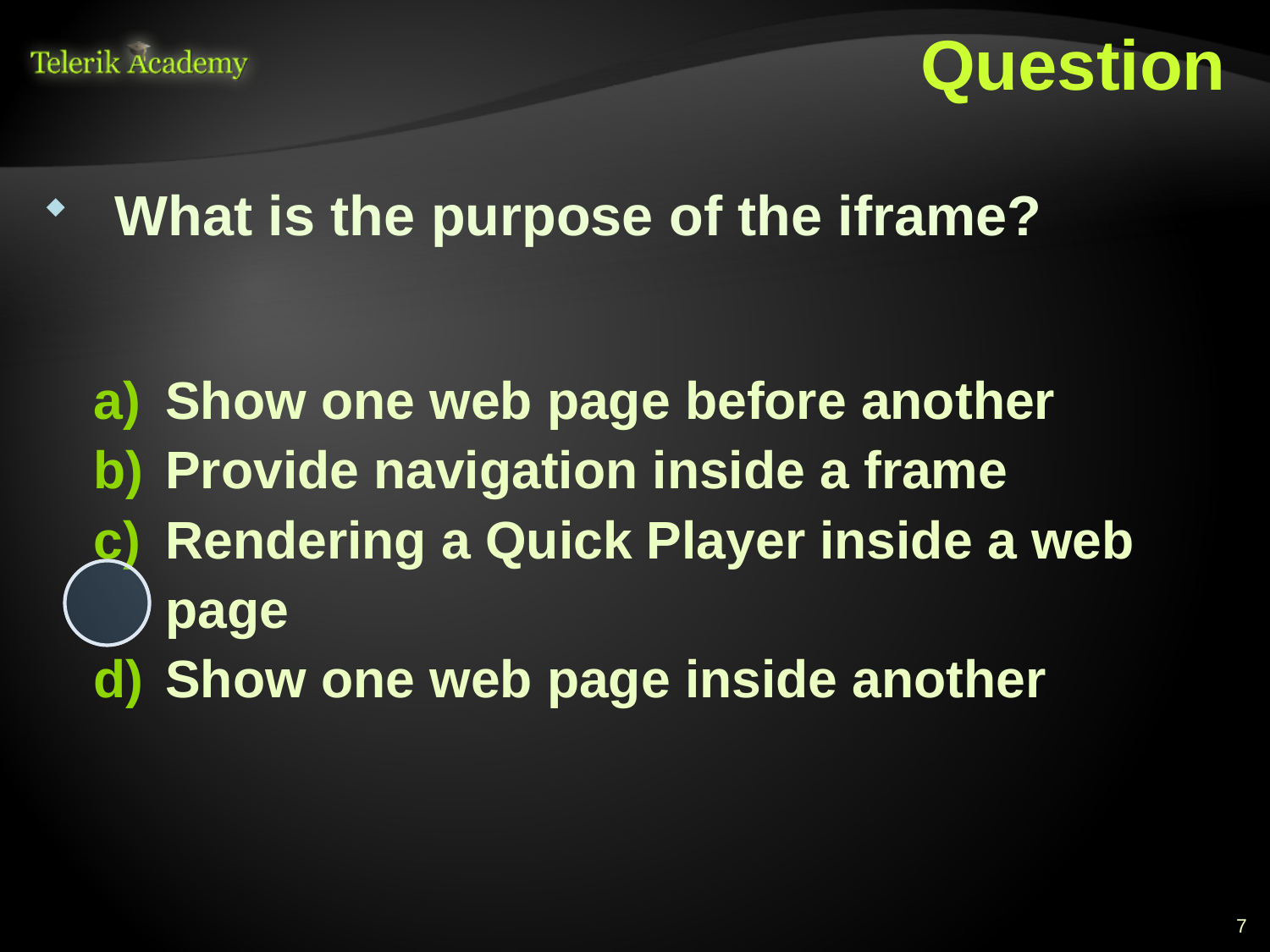

# Question
  What is the purpose of the iframe?

Show one web page before another
Provide navigation inside a frame
Rendering a Quick Player inside a web page
Show one web page inside another

7